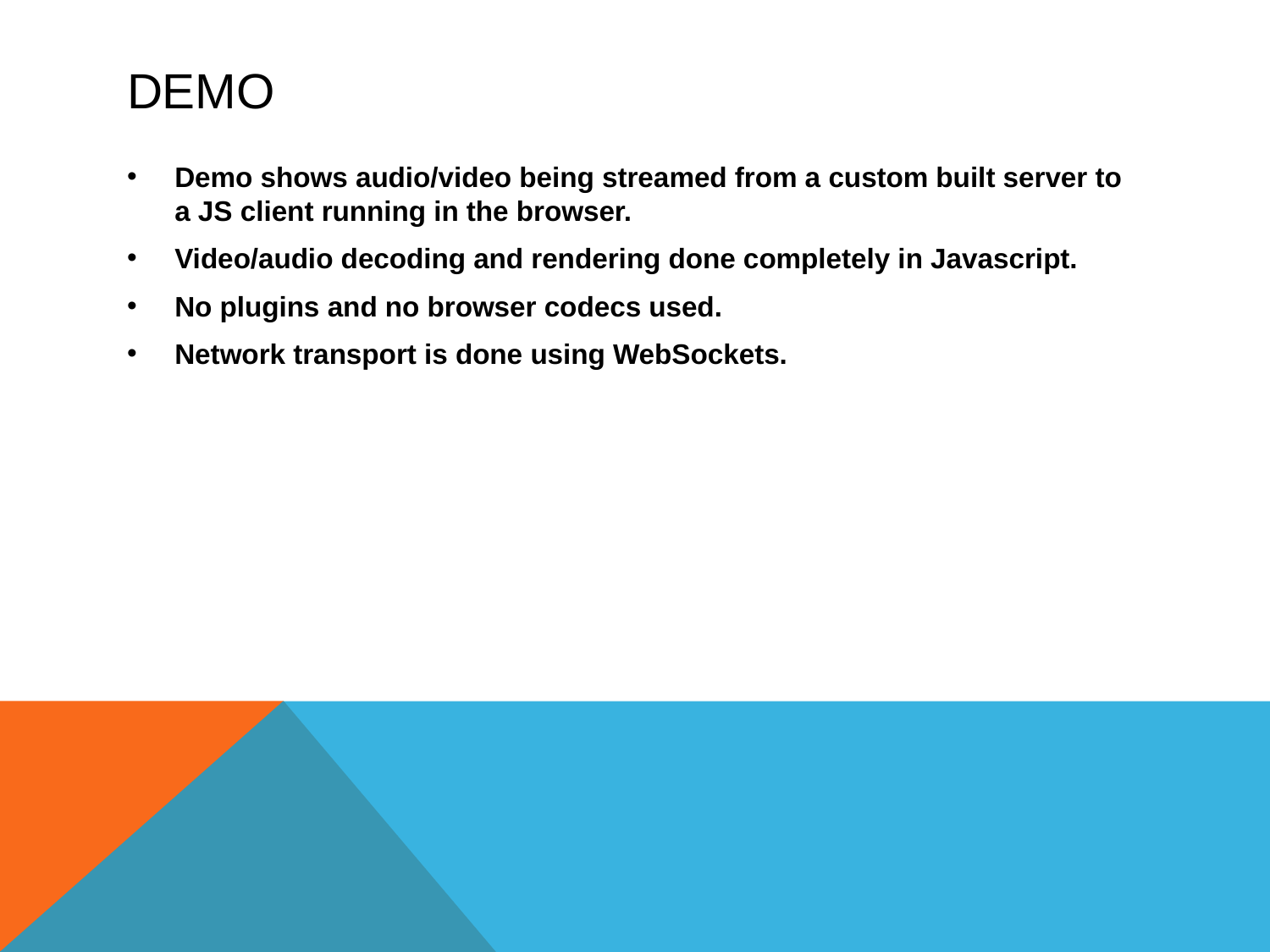

# Demo
Demo shows audio/video being streamed from a custom built server to a JS client running in the browser.
Video/audio decoding and rendering done completely in Javascript.
No plugins and no browser codecs used.
Network transport is done using WebSockets.